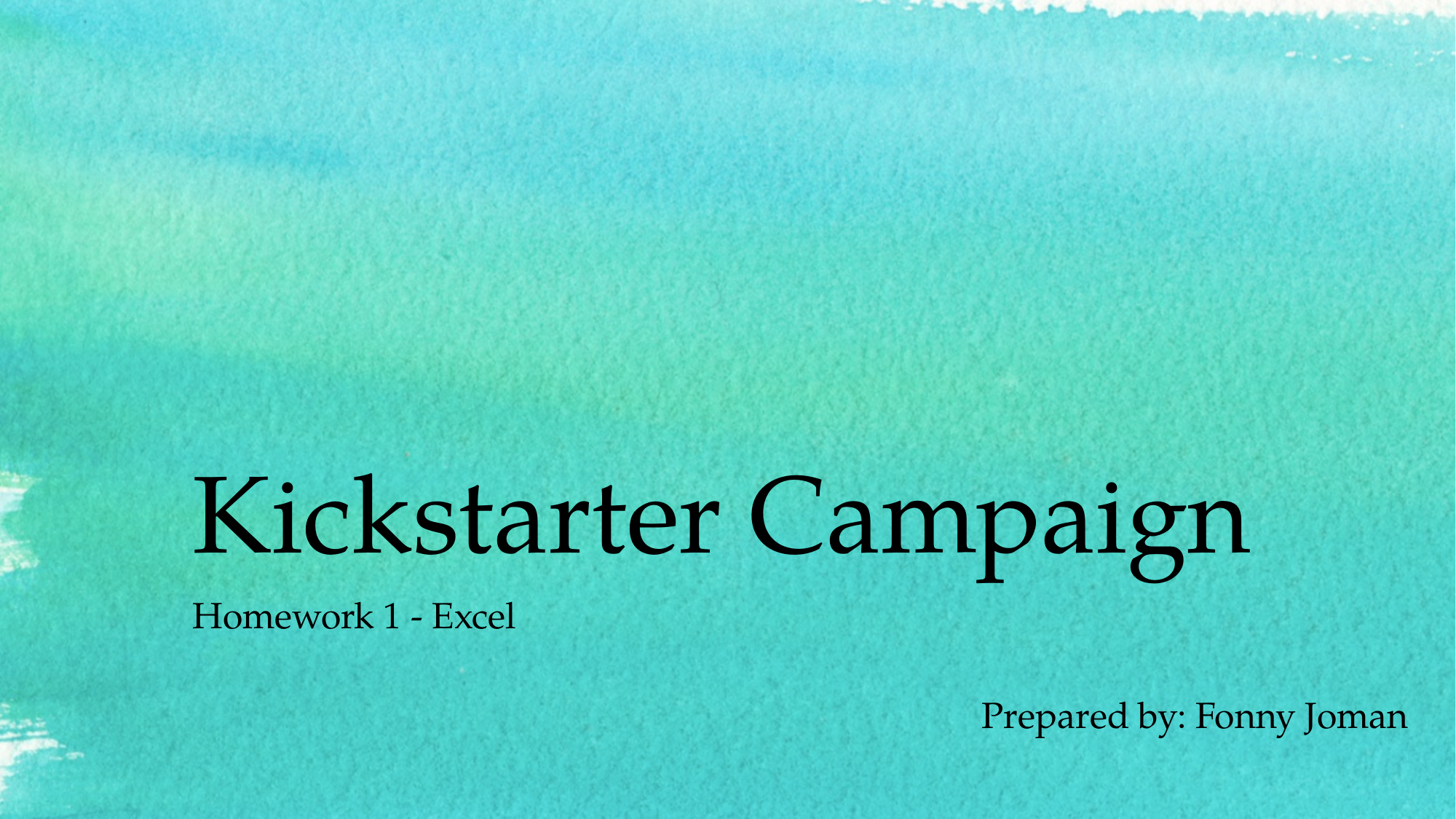

# Kickstarter Campaign
Homework 1 - Excel
Prepared by: Fonny Joman